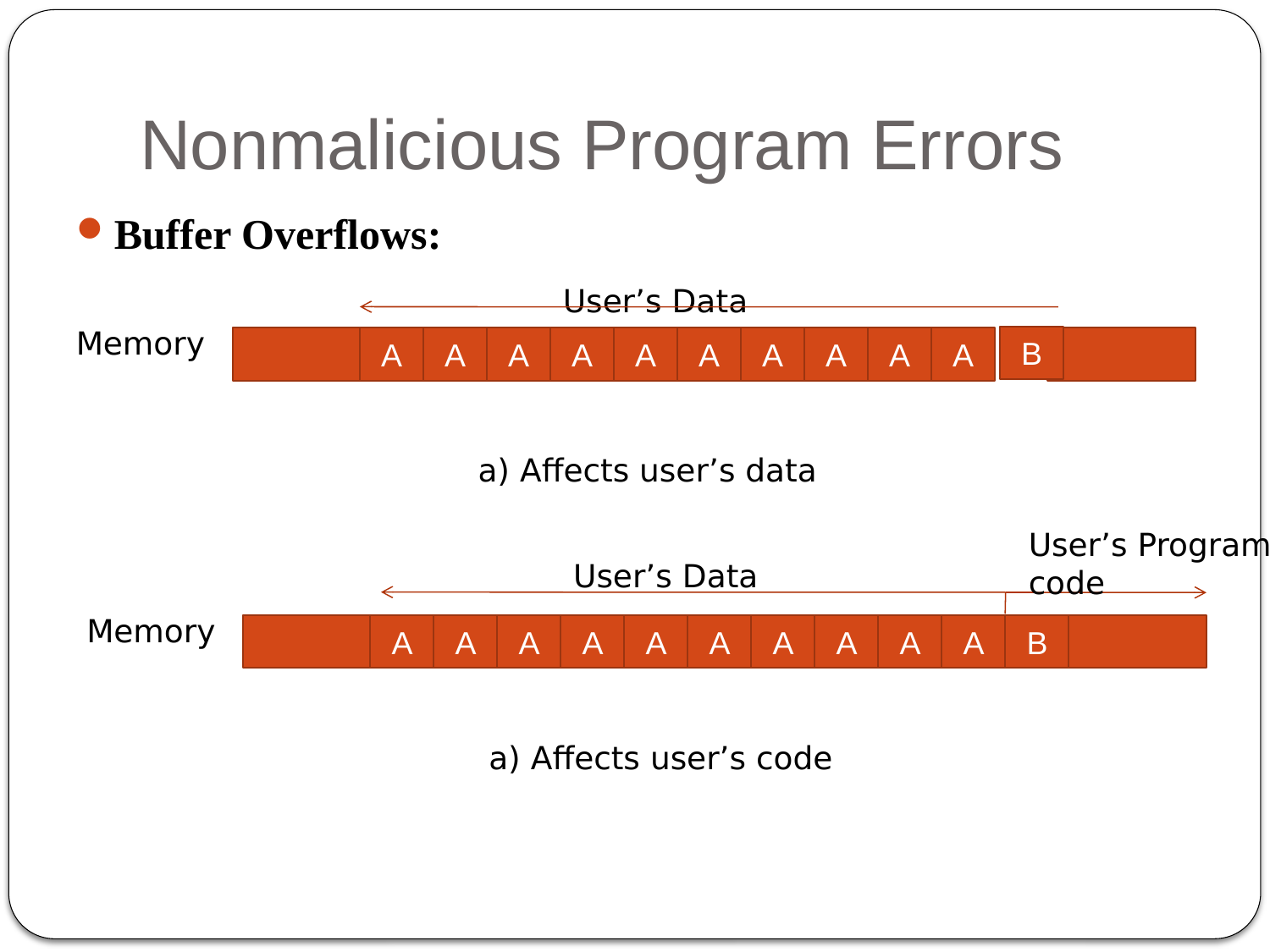

# Nonmalicious Program Errors
Buffer Overflows:

User’s Data
Memory
B

A
A
A
A
A
A
A
A
A
A

a) Affects user’s data
User’s Program
code
User’s Data
Memory

A
A
A
A
A
A
A
A
A
A
B

a) Affects user’s code